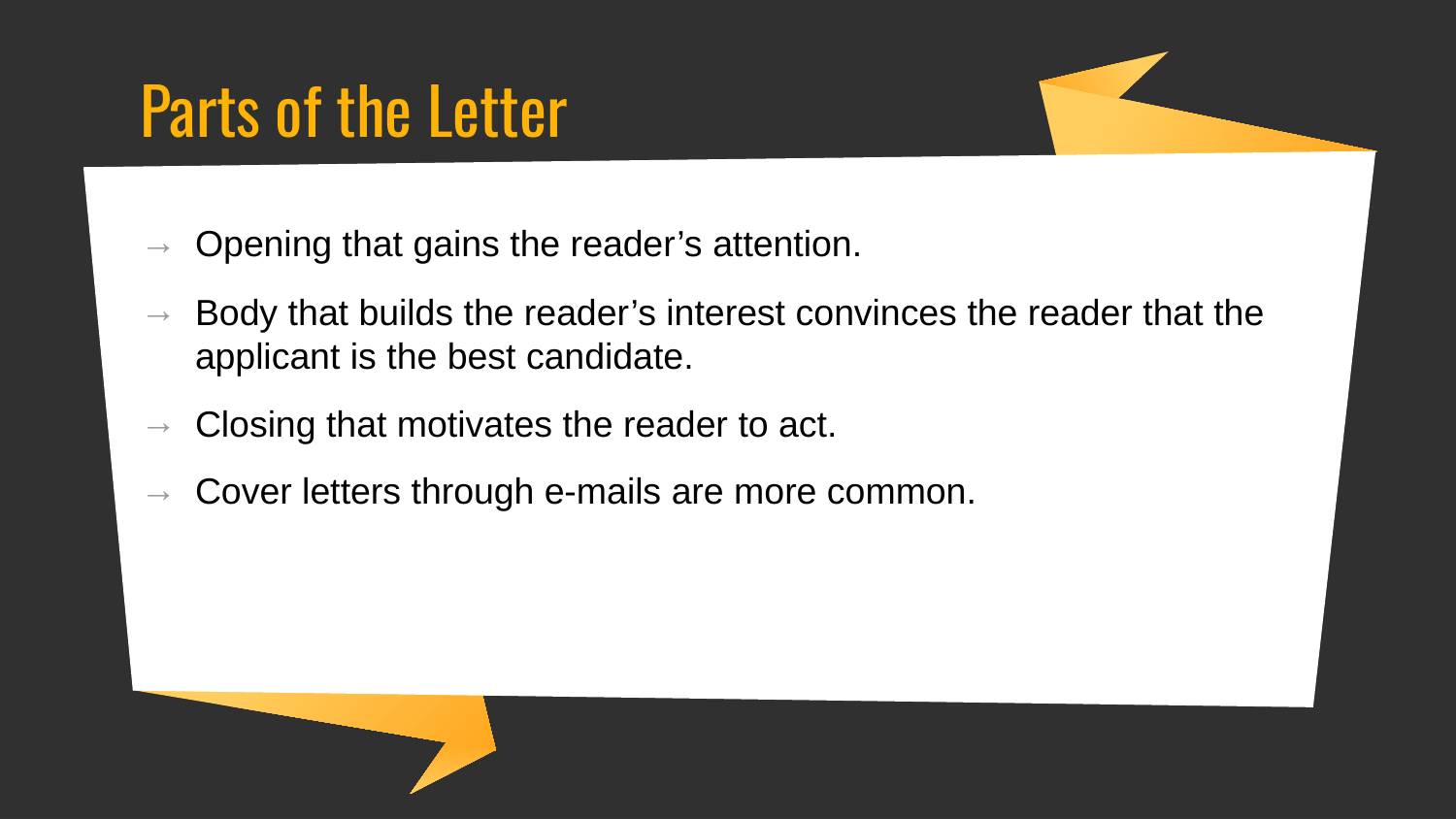

# Parts of the Letter
Opening that gains the reader’s attention.
Body that builds the reader’s interest convinces the reader that the applicant is the best candidate.
Closing that motivates the reader to act.
Cover letters through e-mails are more common.